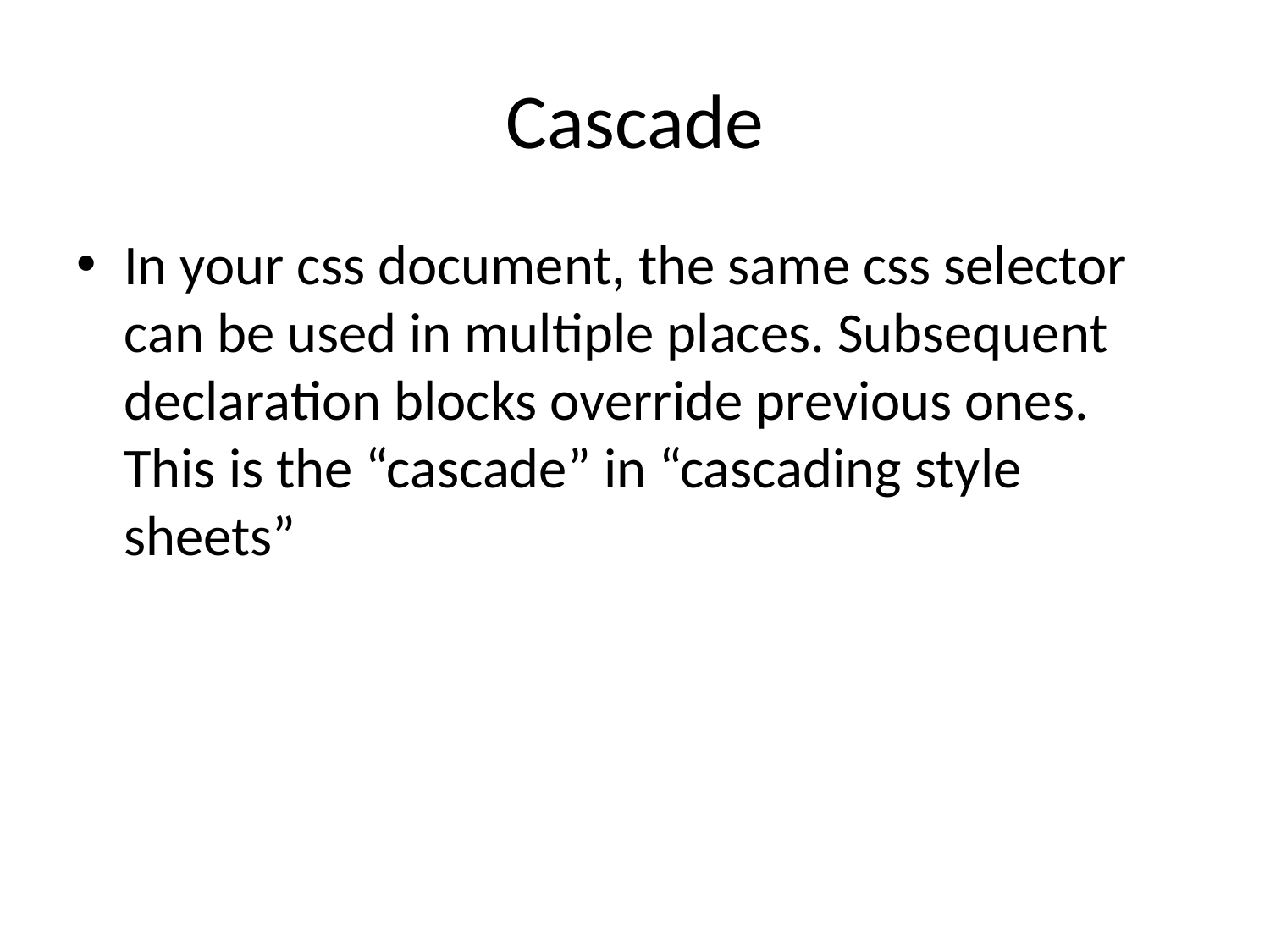

# Cascade
In your css document, the same css selector can be used in multiple places. Subsequent declaration blocks override previous ones. This is the “cascade” in “cascading style sheets”